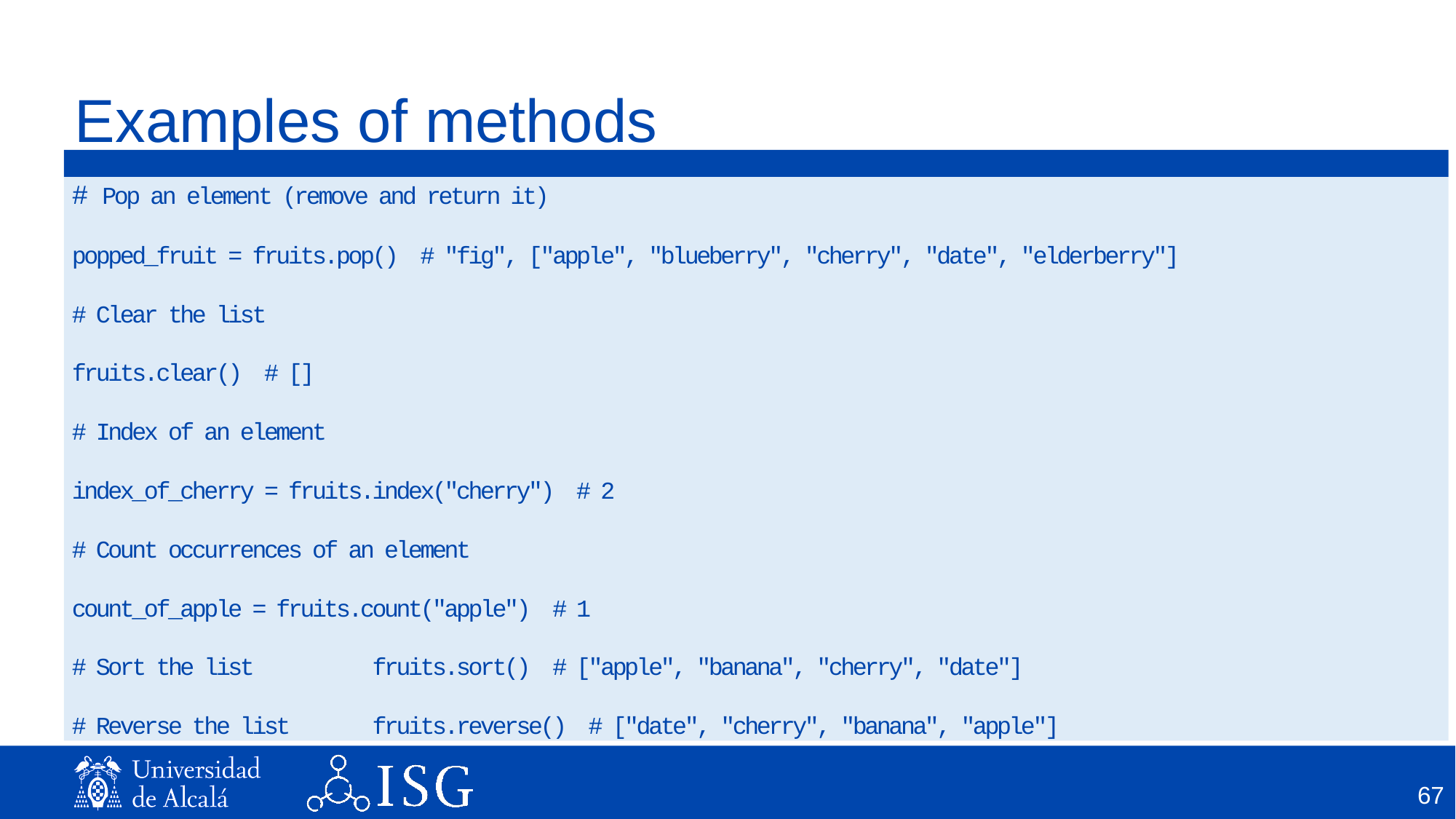

# Examples of methods

# Pop an element (remove and return it)
popped_fruit = fruits.pop()  # "fig", ["apple", "blueberry", "cherry", "date", "elderberry"]
# Clear the list
fruits.clear()  # []
# Index of an element
index_of_cherry = fruits.index("cherry")  # 2
# Count occurrences of an element
count_of_apple = fruits.count("apple")  # 1
# Sort the list          fruits.sort()  # ["apple", "banana", "cherry", "date"]
# Reverse the list       fruits.reverse()  # ["date", "cherry", "banana", "apple"]